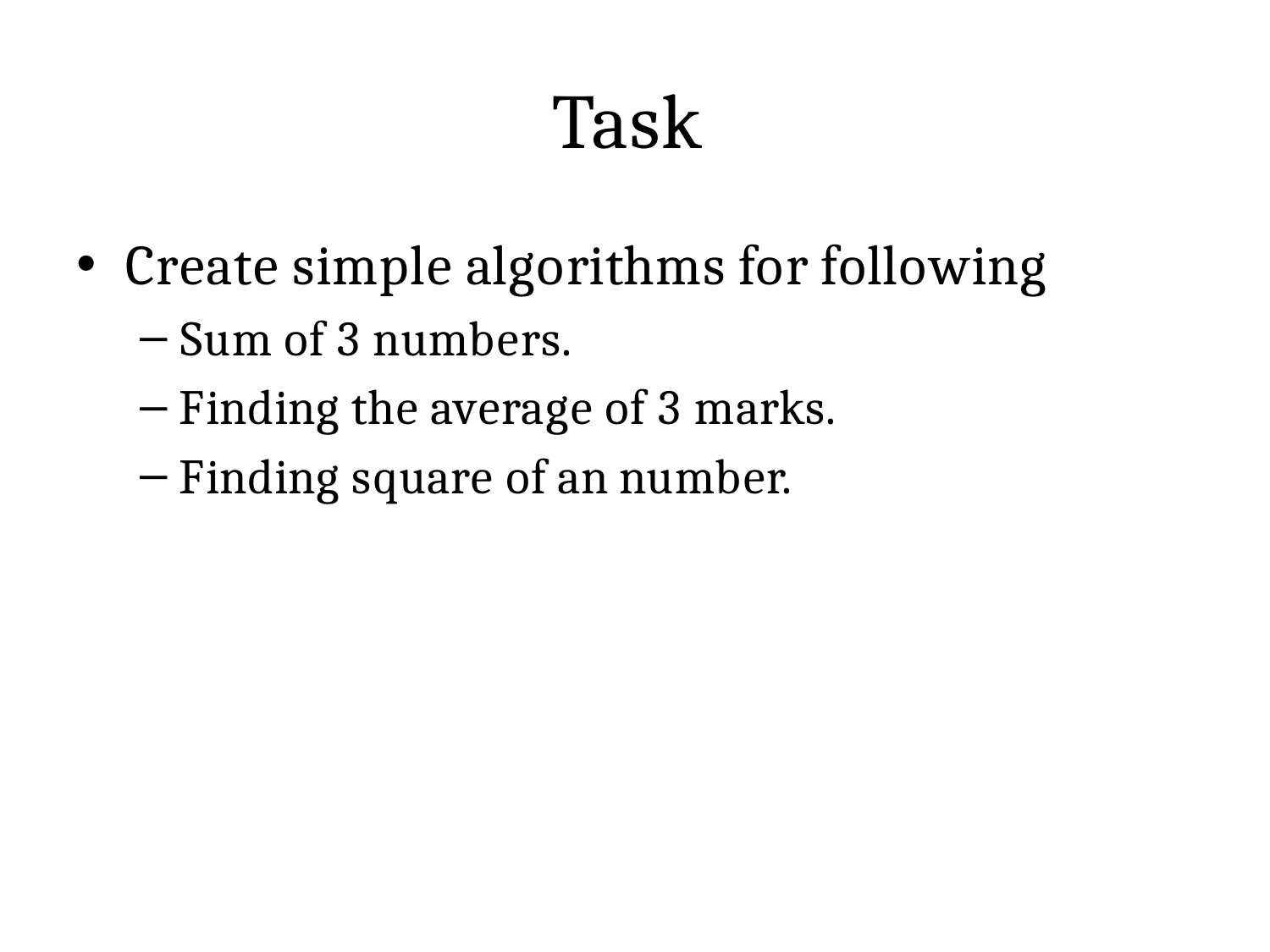

# Task
Create simple algorithms for following
Sum of 3 numbers.
Finding the average of 3 marks.
Finding square of an number.